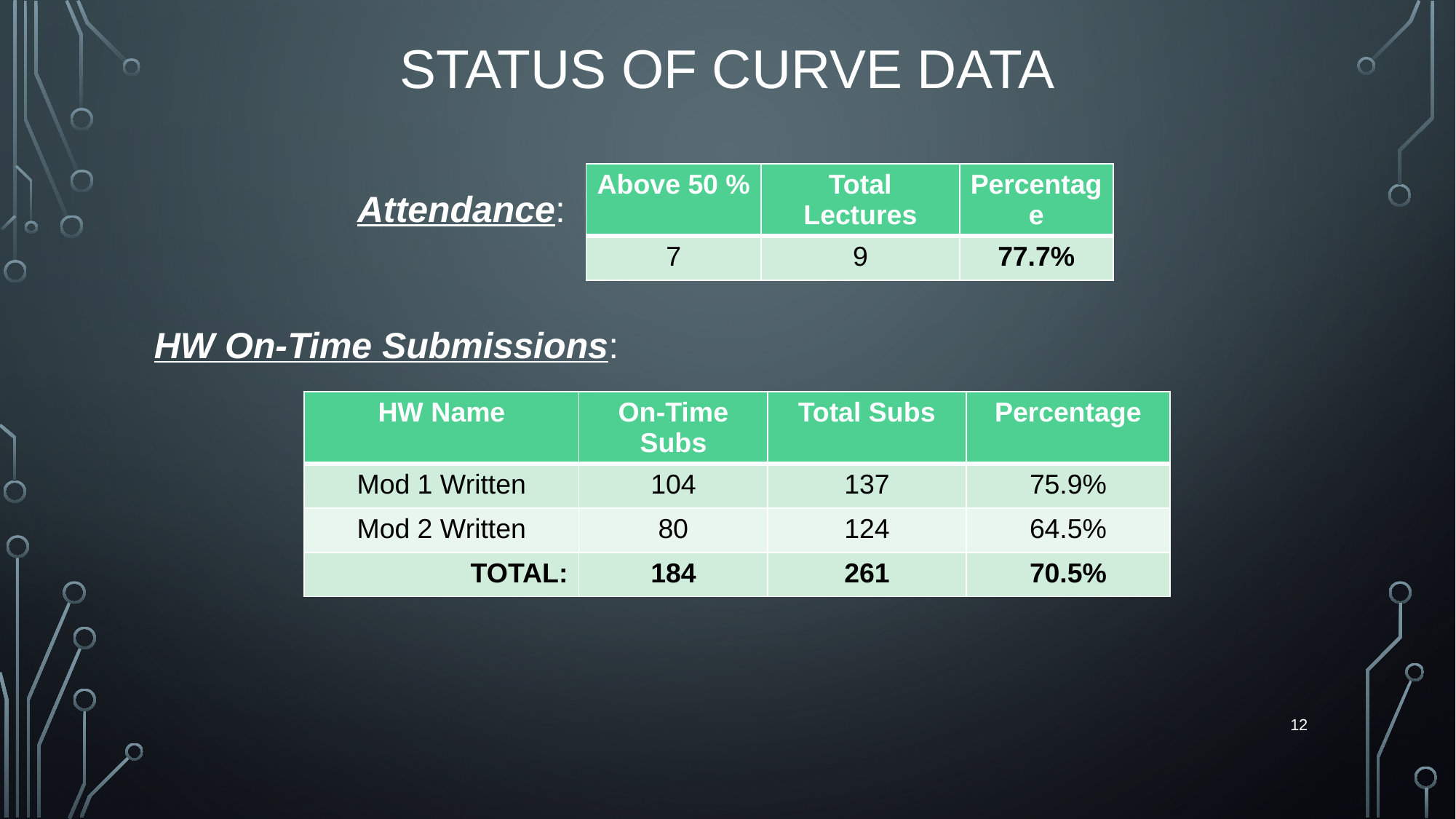

# Status of Curve Data
| Above 50 % | Total Lectures | Percentage |
| --- | --- | --- |
| 7 | 9 | 77.7% |
Attendance:
HW On-Time Submissions:
| HW Name | On-Time Subs | Total Subs | Percentage |
| --- | --- | --- | --- |
| Mod 1 Written | 104 | 137 | 75.9% |
| Mod 2 Written | 80 | 124 | 64.5% |
| TOTAL: | 184 | 261 | 70.5% |
12